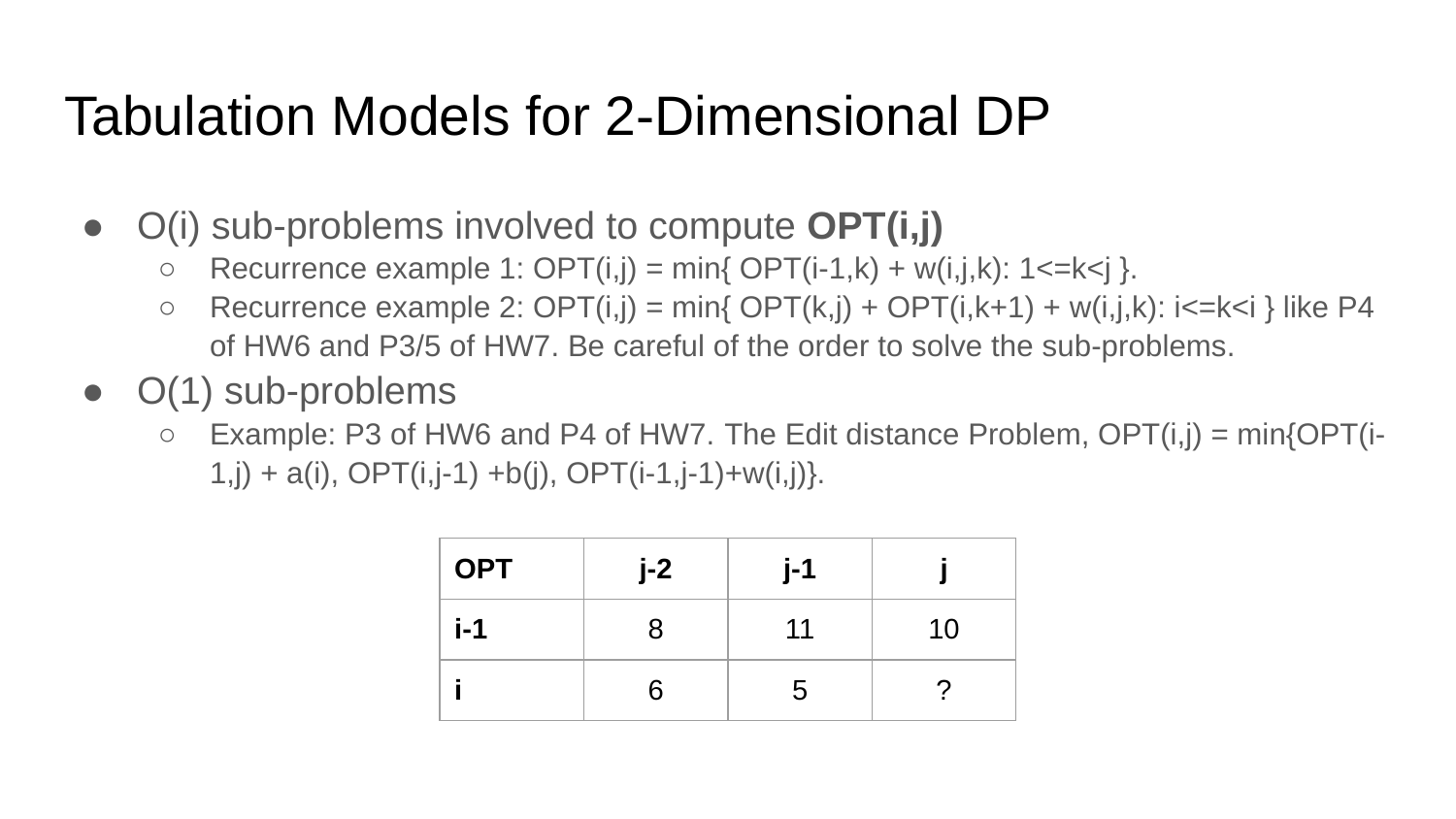

# Tabulation Models for 2-Dimensional DP
O(i) sub-problems involved to compute OPT(i,j)
Recurrence example 1: OPT(i,j) = min{ OPT(i-1,k) + w(i,j,k): 1<=k<j }.
Recurrence example 2: OPT(i,j) = min{ OPT(k,j) + OPT(i,k+1) + w(i,j,k): i<=k<i } like P4 of HW6 and P3/5 of HW7. Be careful of the order to solve the sub-problems.
O(1) sub-problems
Example: P3 of HW6 and P4 of HW7. The Edit distance Problem, OPT(i,j) = min{OPT(i-1,j) + a(i), OPT(i,j-1) +b(j), OPT(i-1,j-1)+w(i,j)}.
| OPT | j-2 | j-1 | j |
| --- | --- | --- | --- |
| i-1 | 8 | 11 | 10 |
| i | 6 | 5 | ? |